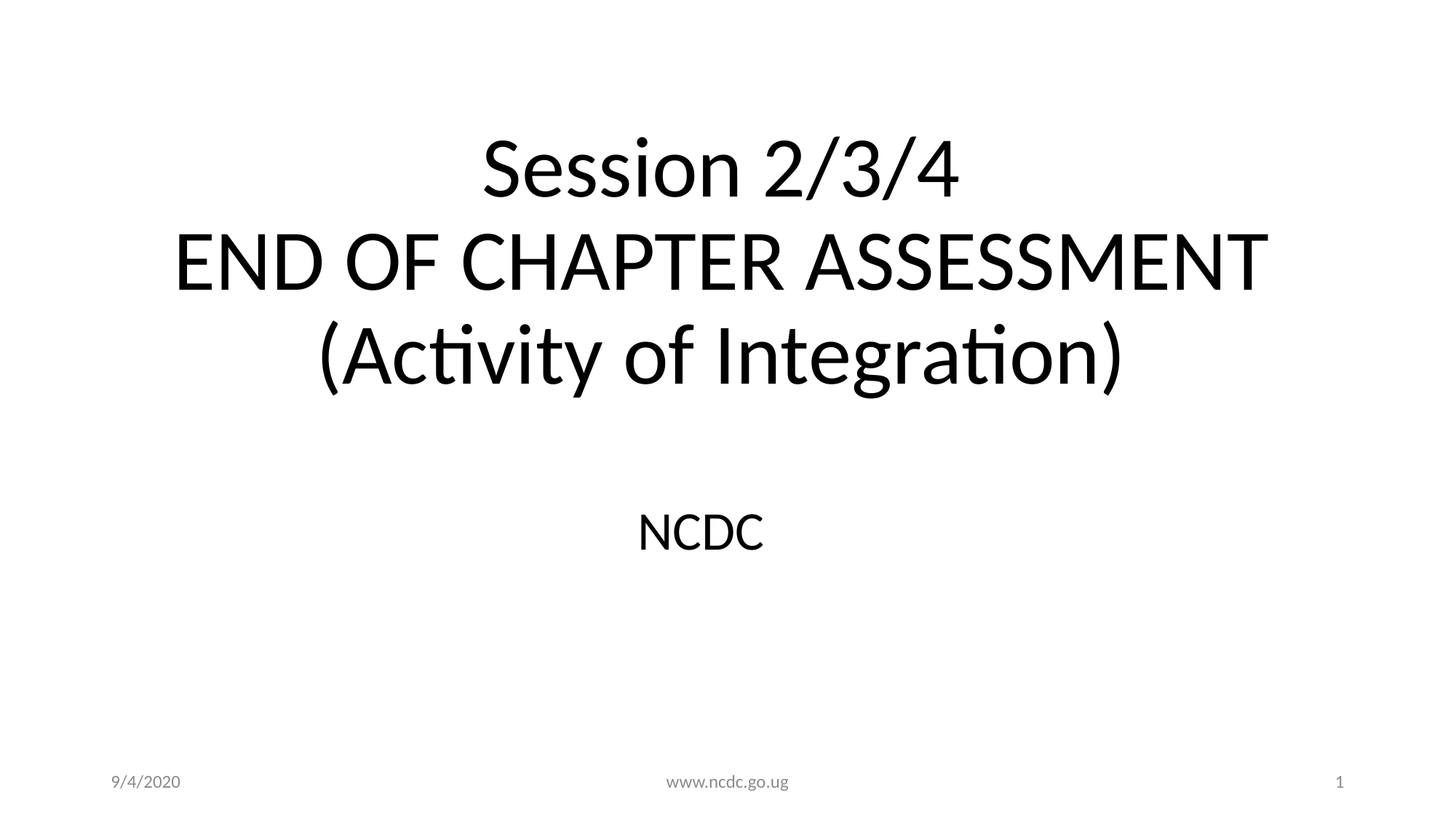

# Session 2/3/4 END OF CHAPTER ASSESSMENT (Activity of Integration)
NCDC
9/4/2020
www.ncdc.go.ug
1